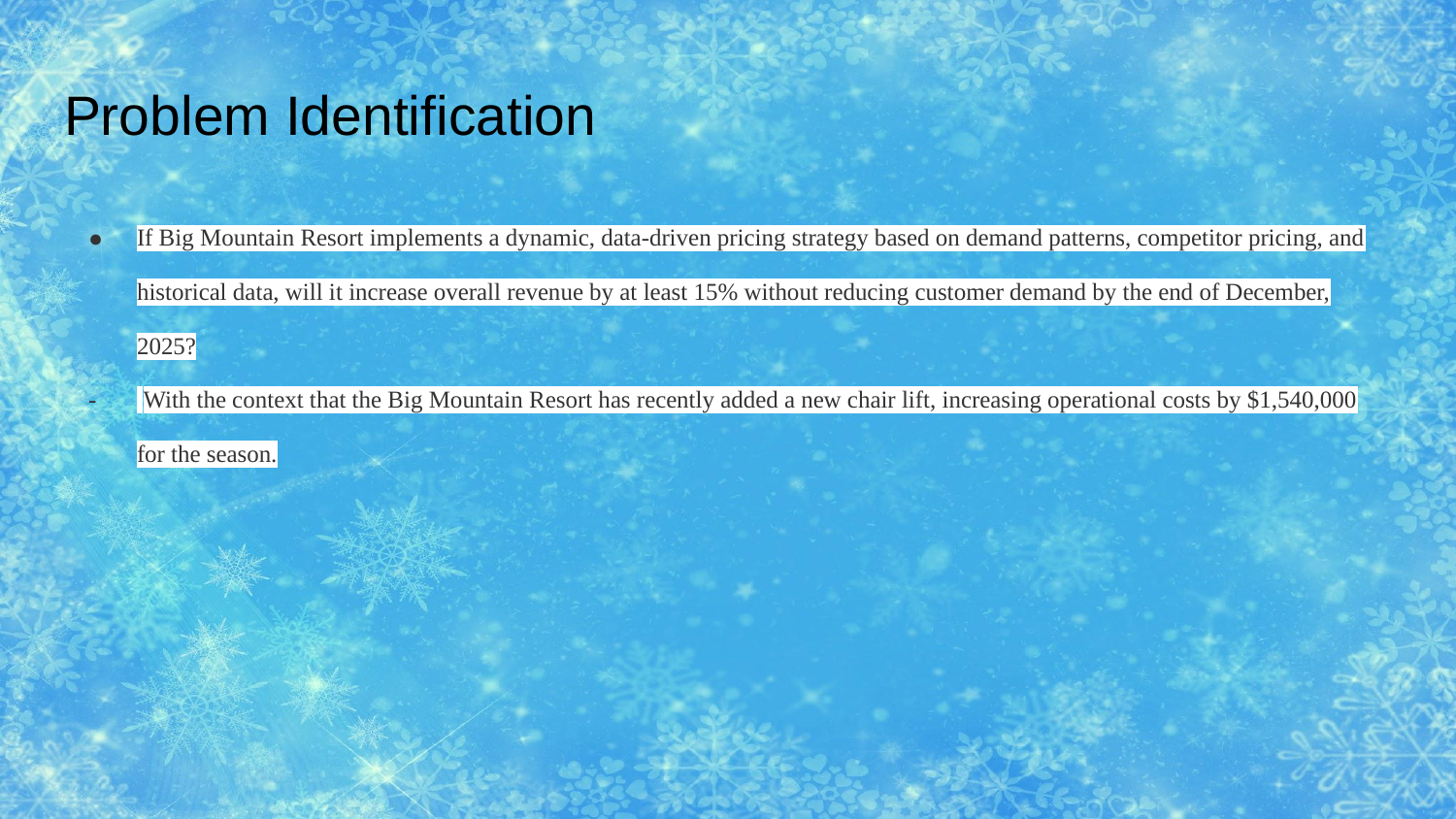

# Problem Identification
If Big Mountain Resort implements a dynamic, data-driven pricing strategy based on demand patterns, competitor pricing, and historical data, will it increase overall revenue by at least 15% without reducing customer demand by the end of December, 2025?
 With the context that the Big Mountain Resort has recently added a new chair lift, increasing operational costs by $1,540,000 for the season.